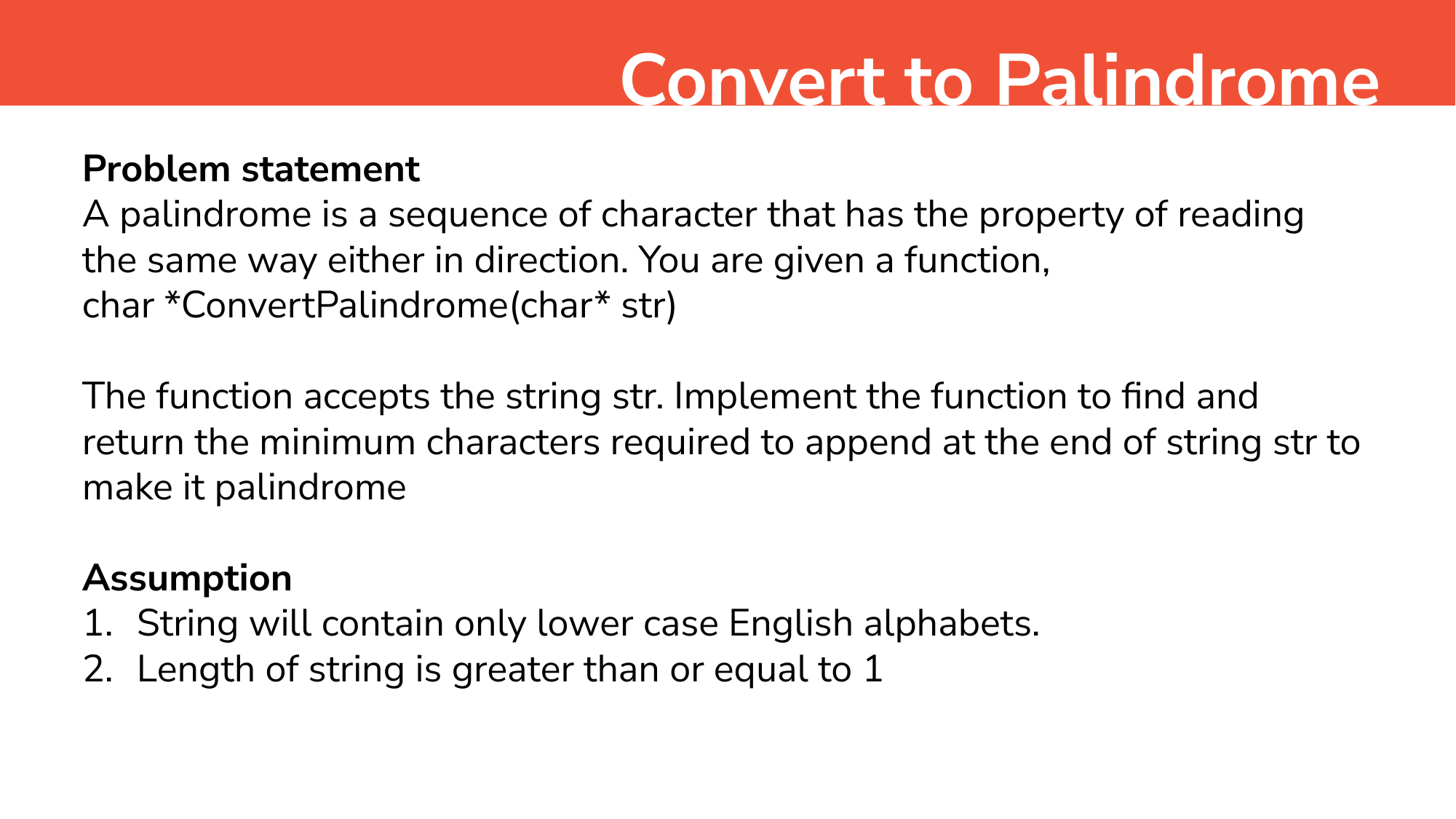

Convert to Palindrome
Problem statement
A palindrome is a sequence of character that has the property of reading the same way either in direction. You are given a function,
char *ConvertPalindrome(char* str)

The function accepts the string str. Implement the function to find and return the minimum characters required to append at the end of string str to make it palindrome

Assumption
String will contain only lower case English alphabets.
Length of string is greater than or equal to 1